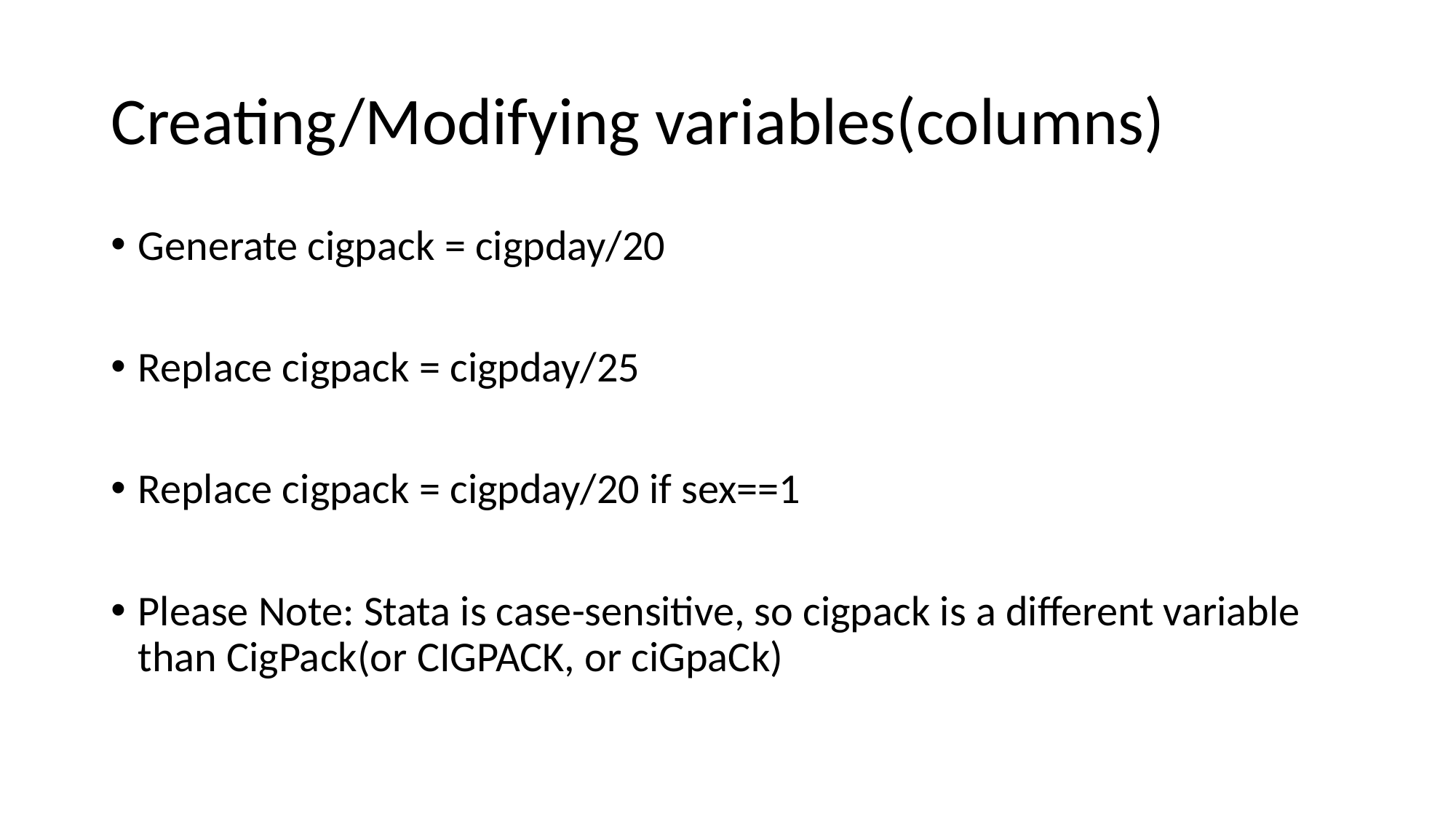

# Creating/Modifying variables(columns)
Generate cigpack = cigpday/20

Replace cigpack = cigpday/25

Replace cigpack = cigpday/20 if sex==1

Please Note: Stata is case-sensitive, so cigpack is a different variable than CigPack(or CIGPACK, or ciGpaCk)